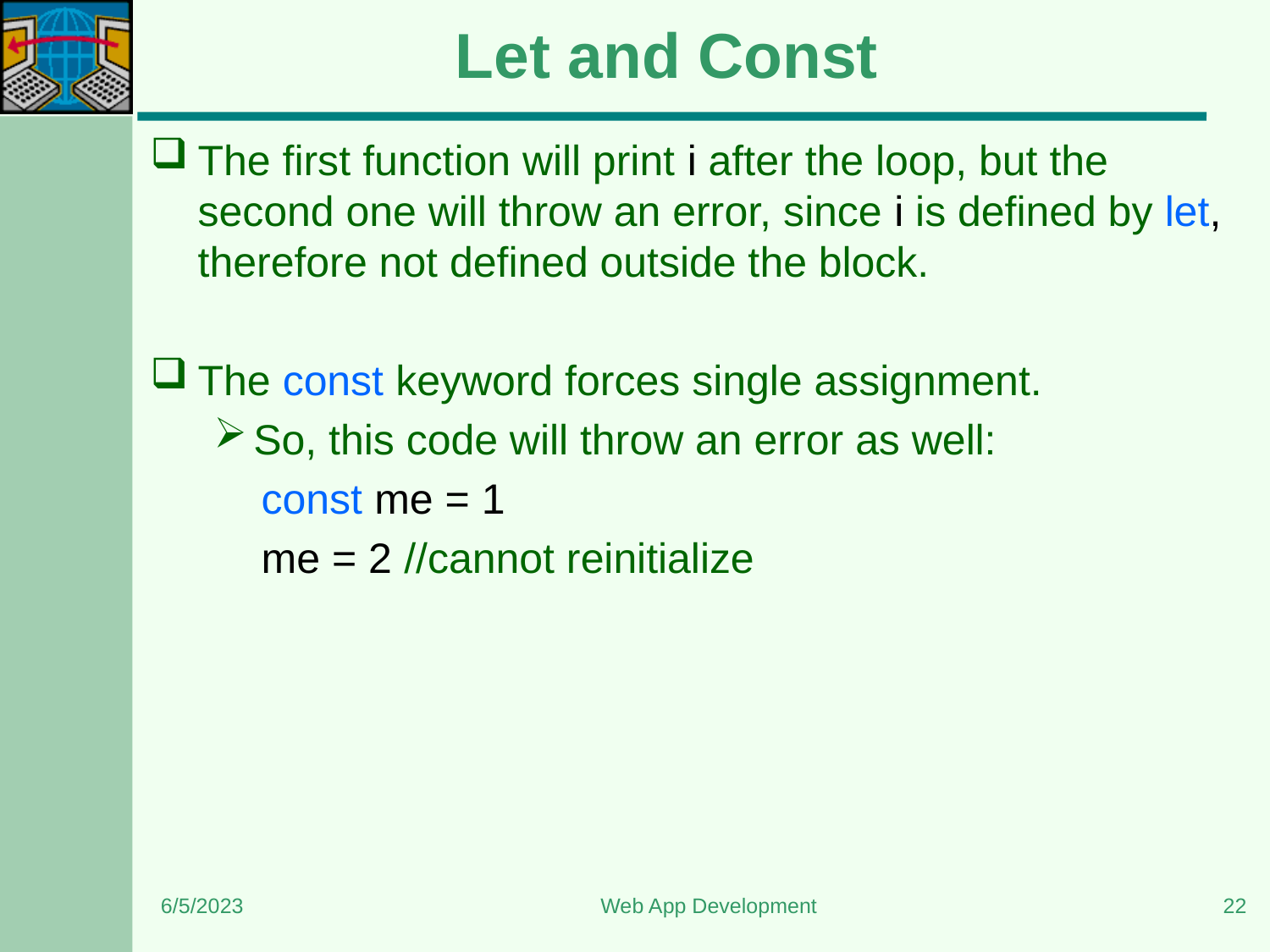

# Let and Const
The first function will print i after the loop, but the second one will throw an error, since i is defined by let, therefore not defined outside the block.

The const keyword forces single assignment.
So, this code will throw an error as well:
const me = 1
me = 2 //cannot reinitialize

6/5/2023
Web App Development
22